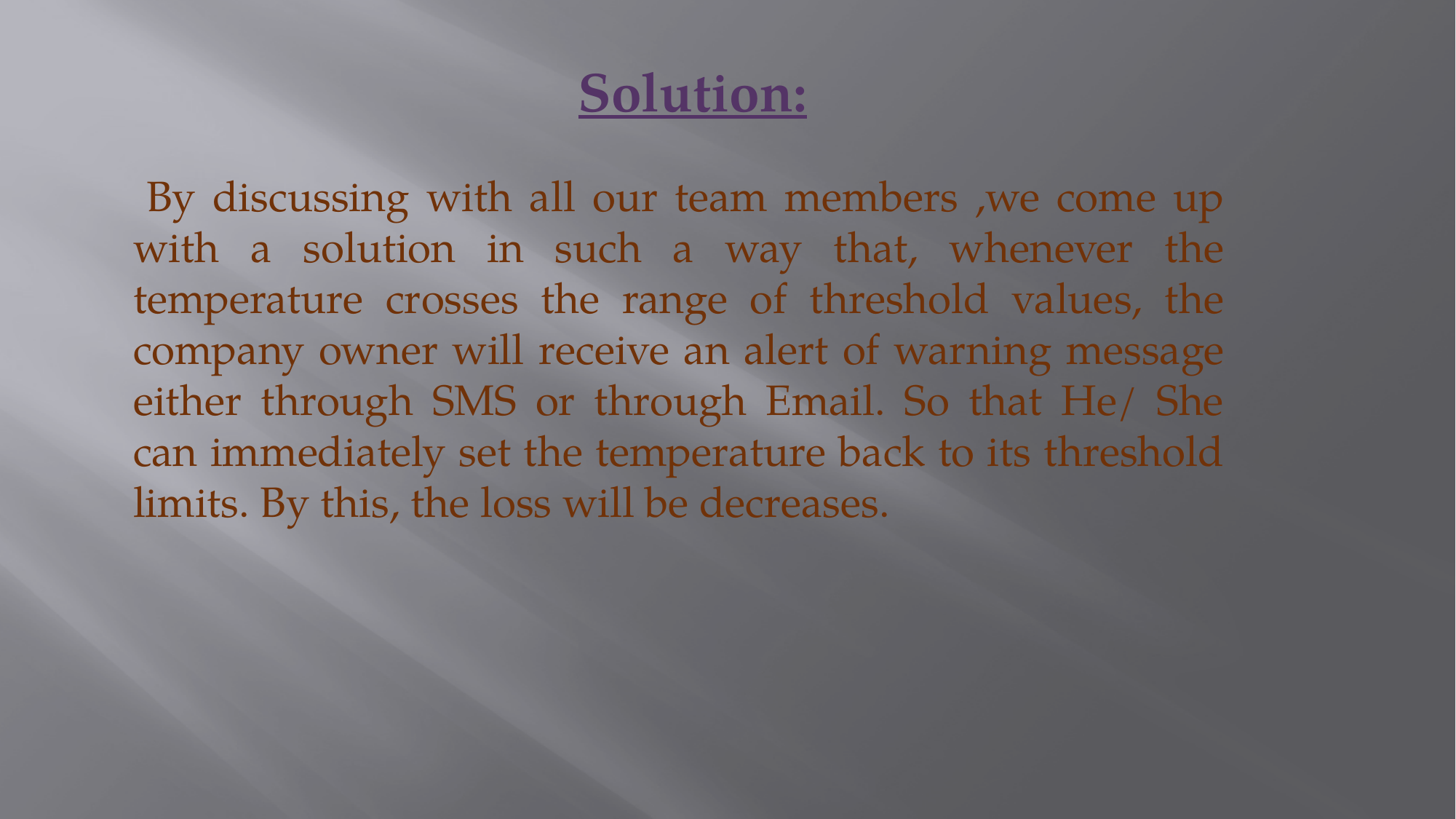

Solution:
 By discussing with all our team members ,we come up with a solution in such a way that, whenever the temperature crosses the range of threshold values, the company owner will receive an alert of warning message either through SMS or through Email. So that He/ She can immediately set the temperature back to its threshold limits. By this, the loss will be decreases.